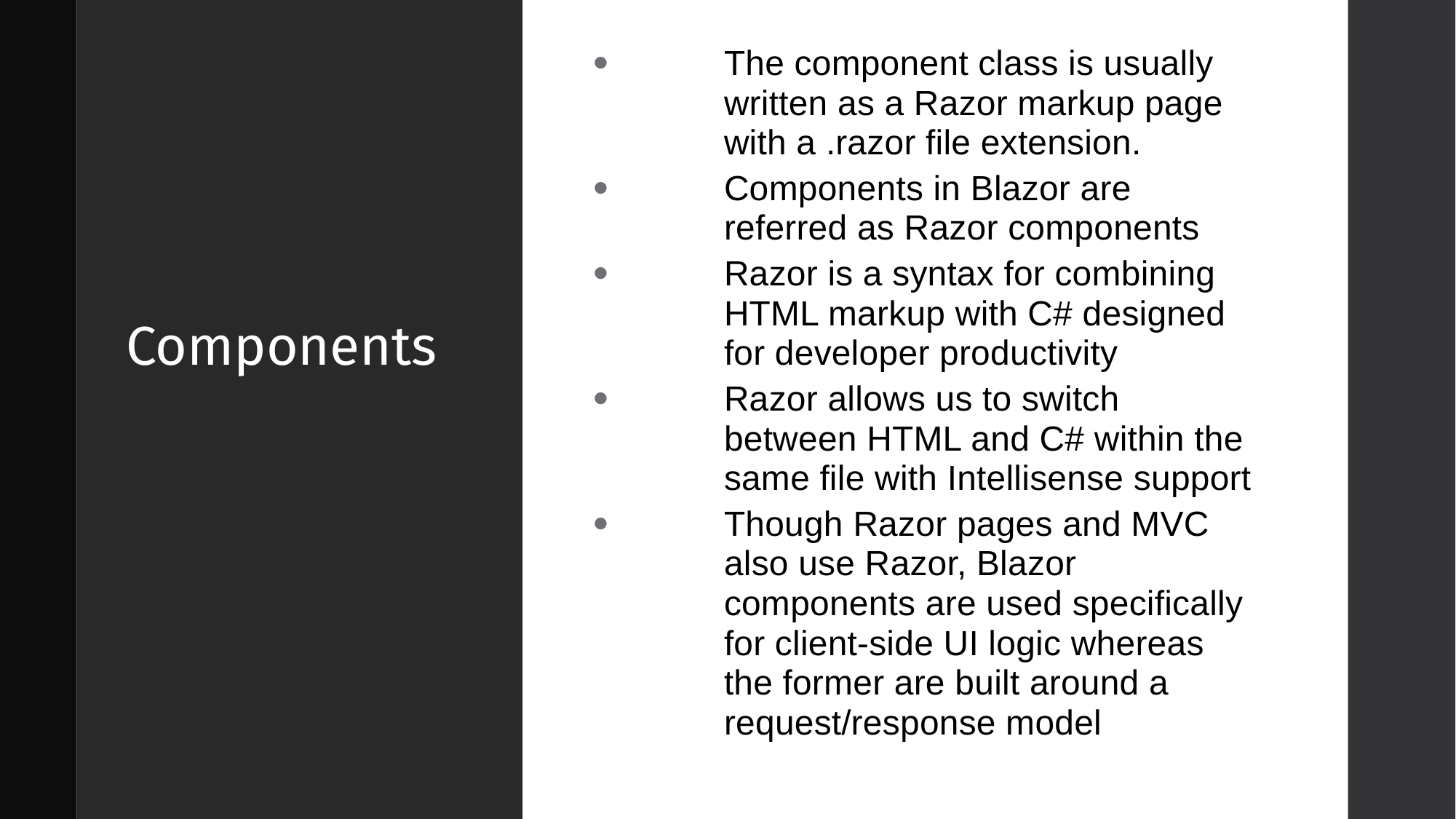

The component class is usually written as a Razor markup page with a .razor file extension.
Components in Blazor are referred as Razor components
Razor is a syntax for combining HTML markup with C# designed for developer productivity
Razor allows us to switch between HTML and C# within the same file with Intellisense support
Though Razor pages and MVC also use Razor, Blazor components are used specifically for client-side UI logic whereas the former are built around a request/response model

# Components